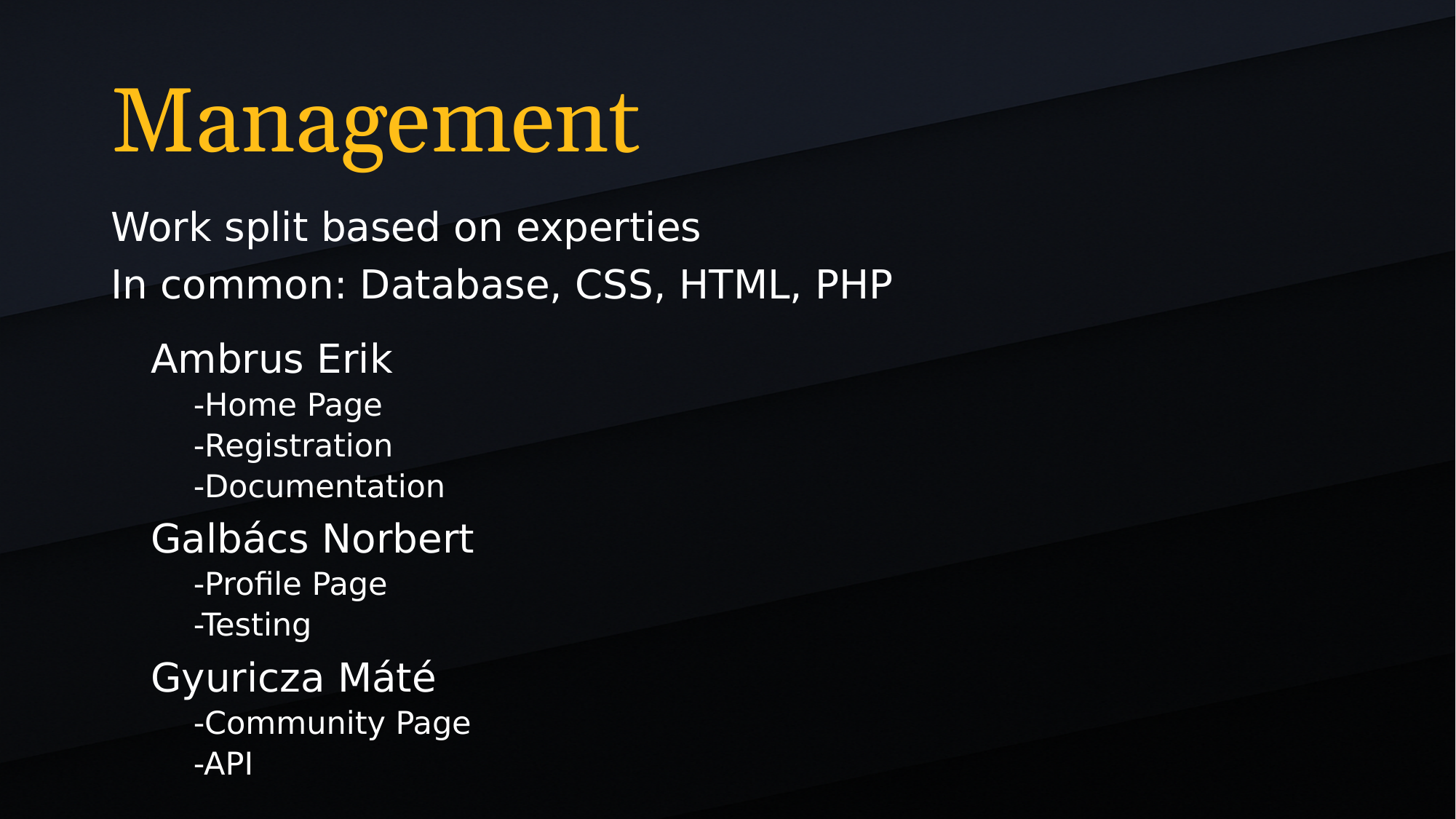

# Management
Work split based on experties
In common: Database, CSS, HTML, PHP
 Ambrus Erik
 -Home Page
 -Registration
 -Documentation
 Galbács Norbert
 -Profile Page
 -Testing
 Gyuricza Máté
 -Community Page
 -API